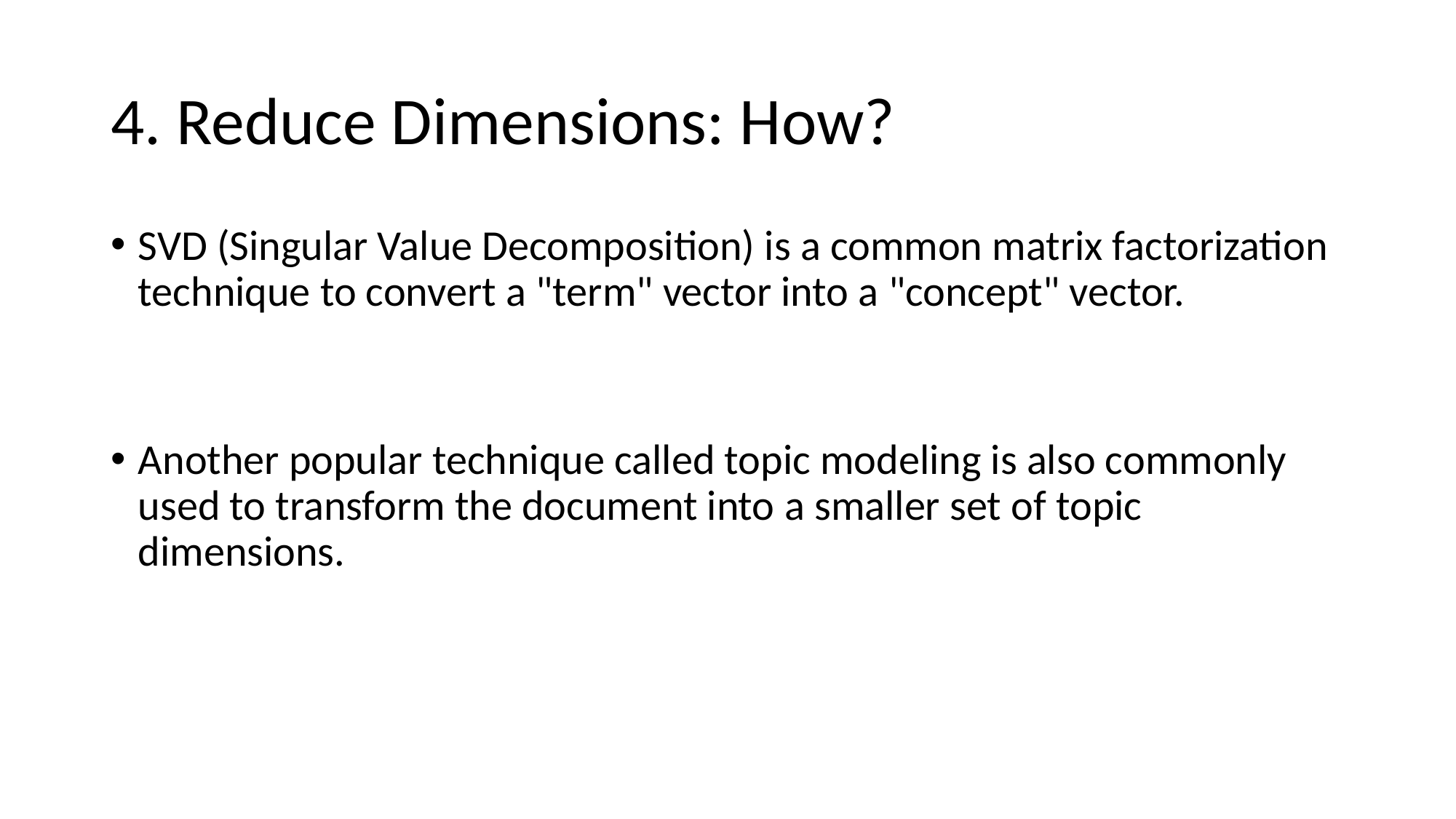

# 4. Reduce Dimensions: How?
SVD (Singular Value Decomposition) is a common matrix factorization technique to convert a "term" vector into a "concept" vector.

Another popular technique called topic modeling is also commonly used to transform the document into a smaller set of topic dimensions.